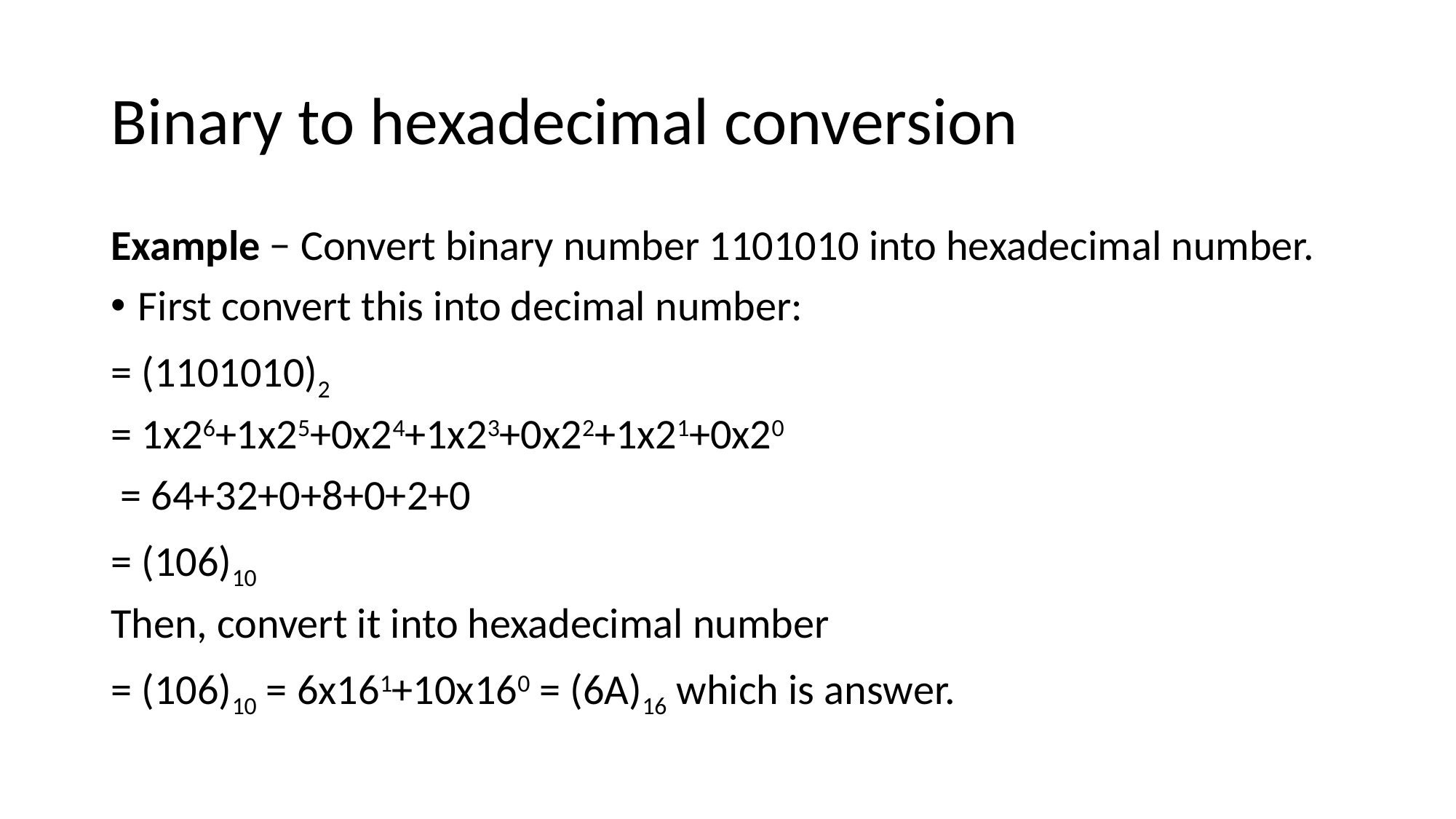

# Binary to hexadecimal conversion
Example − Convert binary number 1101010 into hexadecimal number.
First convert this into decimal number:
= (1101010)2
= 1x26+1x25+0x24+1x23+0x22+1x21+0x20
 = 64+32+0+8+0+2+0
= (106)10
Then, convert it into hexadecimal number
= (106)10 = 6x161+10x160 = (6A)16 which is answer.